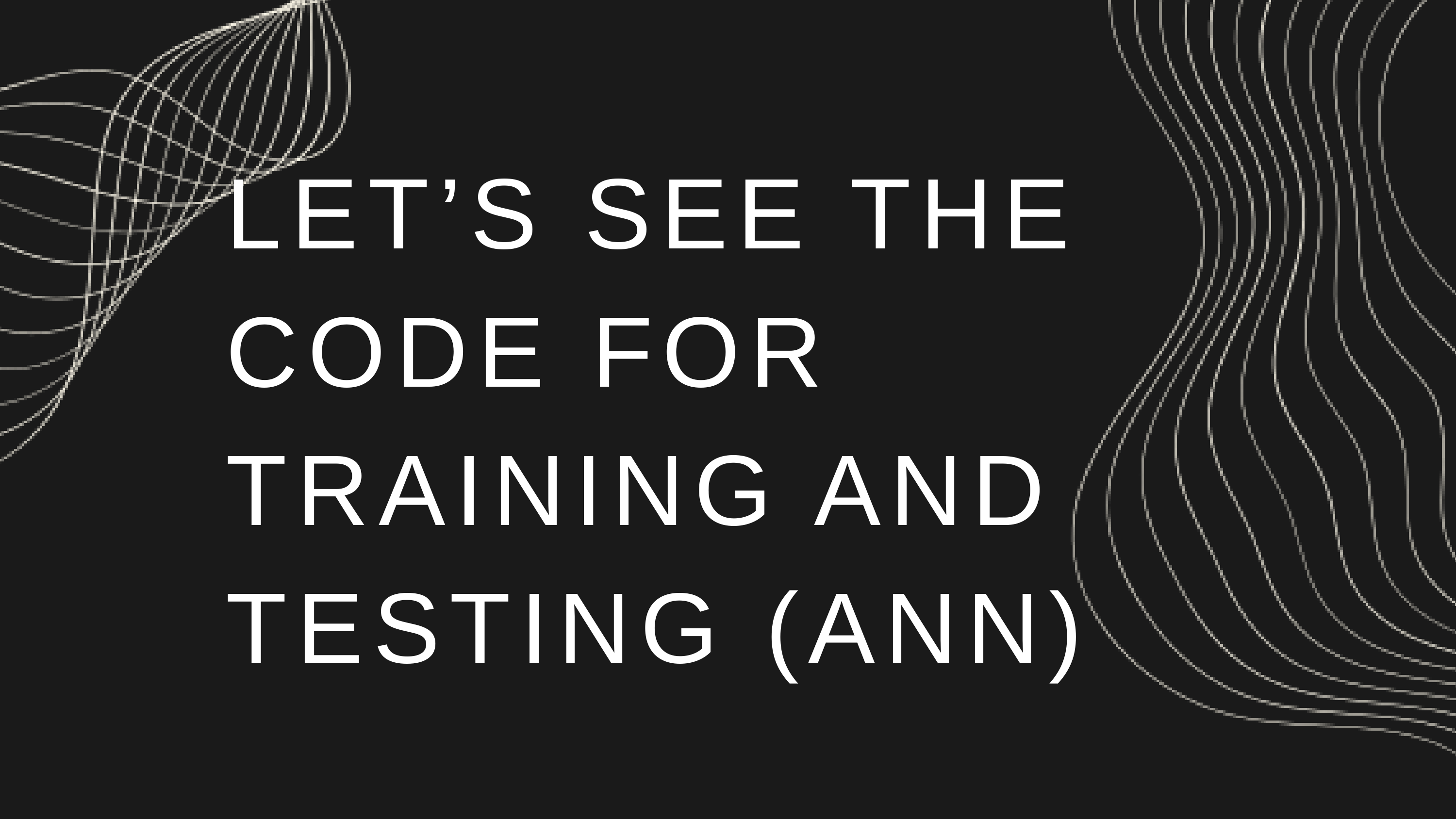

LET’S SEE THE CODE FOR TRAINING AND TESTING (ANN)